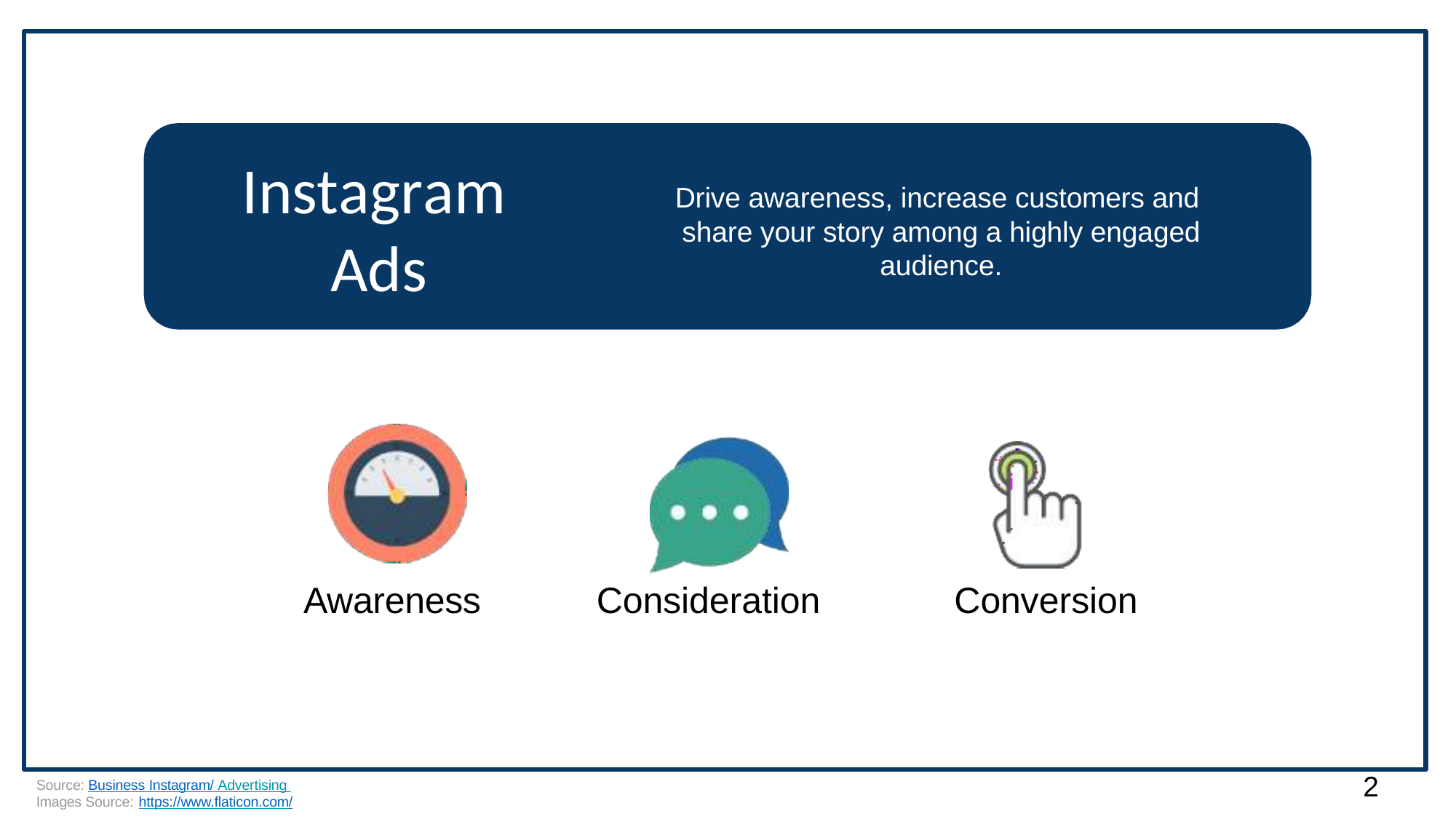

# Instagram  Ads
Drive awareness, increase customers and  share your story among a highly engaged  audience.

Awareness
Consideration
Conversion
2
Source: Business Instagram/ Advertising  Images Source: https://www.flaticon.com/